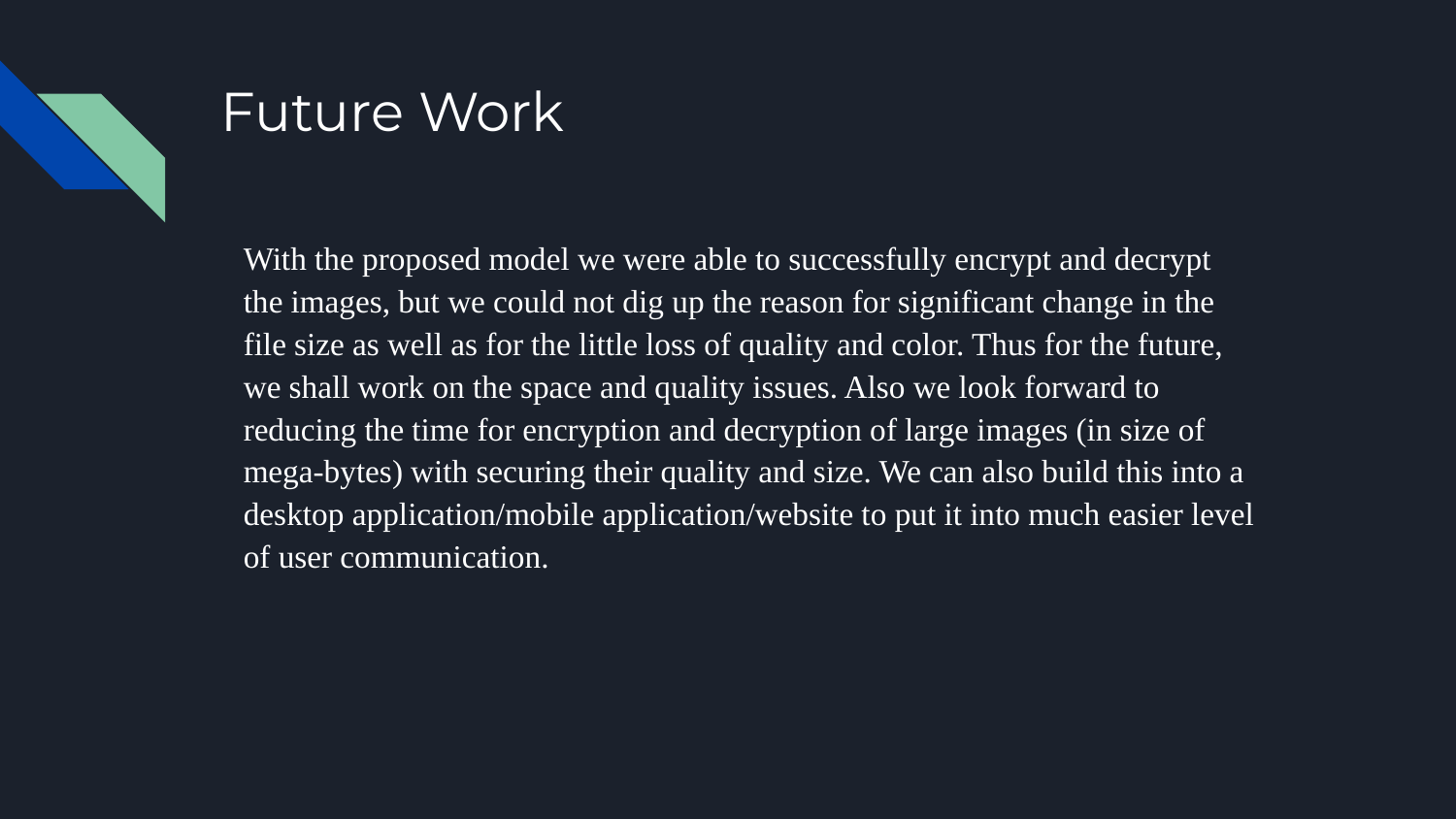

# Future Work
With the proposed model we were able to successfully encrypt and decrypt the images, but we could not dig up the reason for significant change in the file size as well as for the little loss of quality and color. Thus for the future, we shall work on the space and quality issues. Also we look forward to reducing the time for encryption and decryption of large images (in size of mega-bytes) with securing their quality and size. We can also build this into a desktop application/mobile application/website to put it into much easier level of user communication.